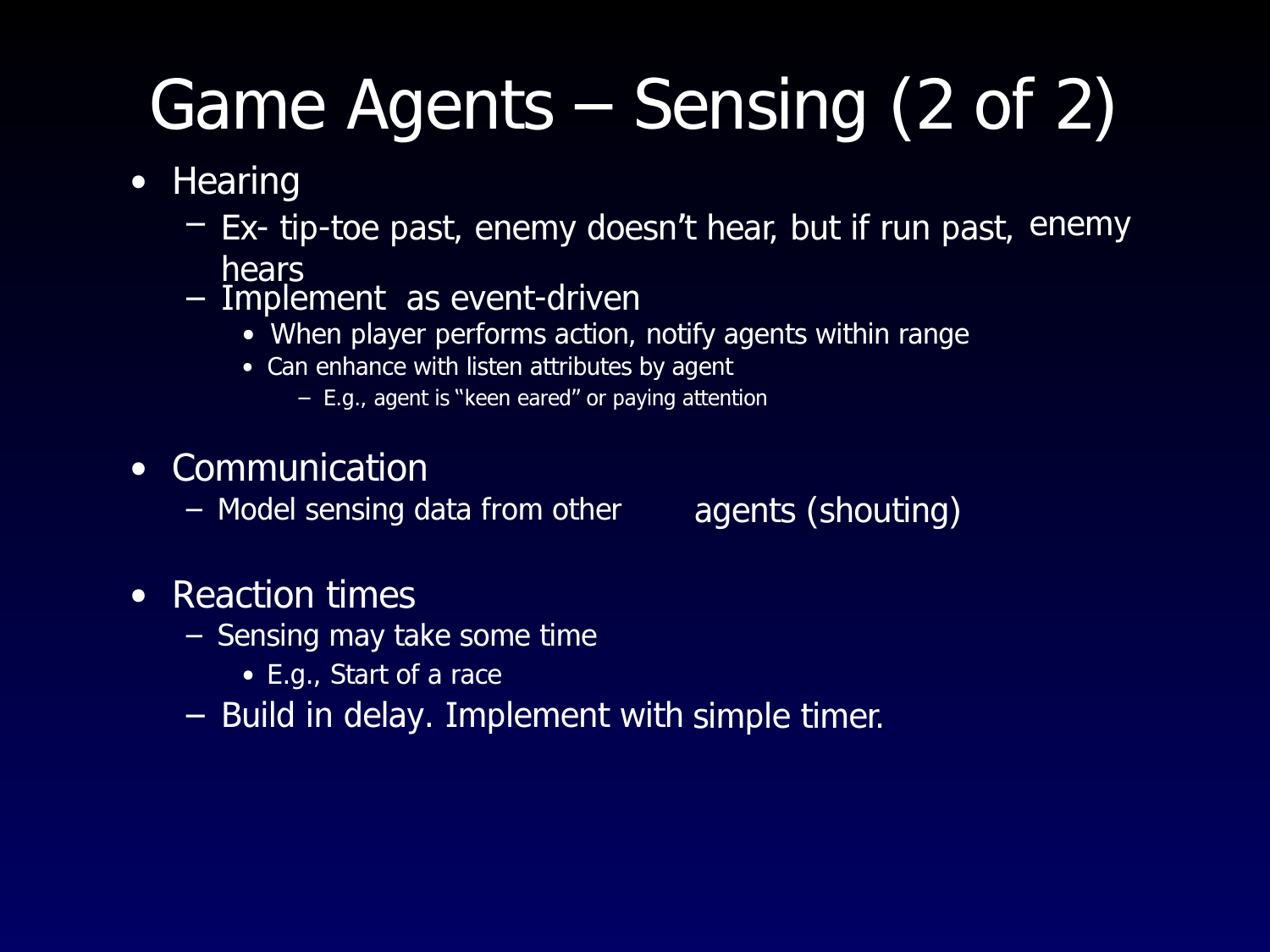

Game
Agents
–
Sensing (2
of
2)
•
Hearing
–
Ex- tip-toe past, enemy doesn’t hear, but if run past,
hears
enemy
–
Implement
as event-driven
• When player performs action, notify agents within range
• Can enhance with listen attributes by agent
– E.g., agent is “keen eared” or paying attention
•
Communication
– Model sensing data from other
agents (shouting)
•
Reaction times
– Sensing may take some time
• E.g., Start of a race
– Build in delay. Implement with
simple timer.